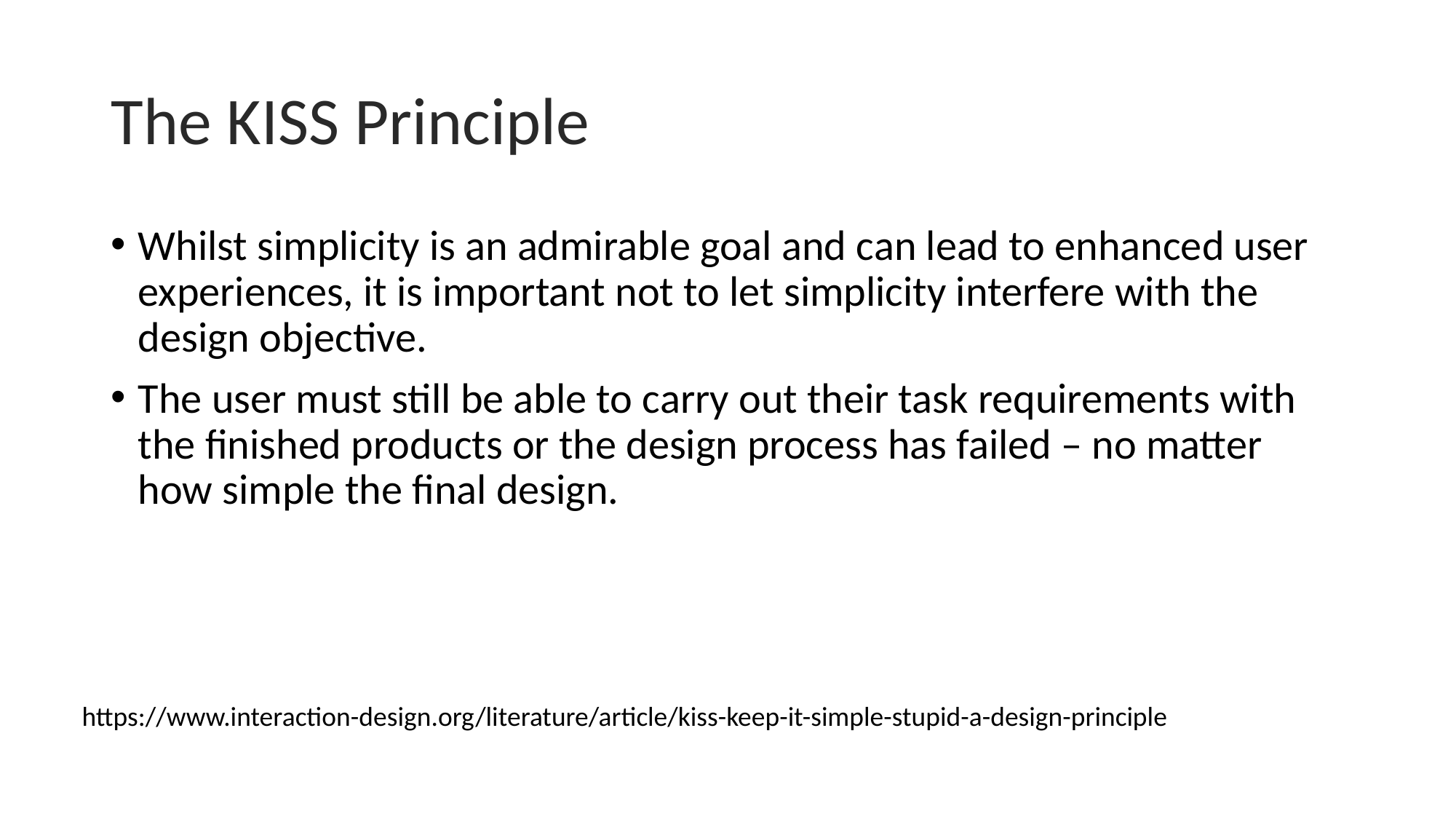

# The KISS Principle
Whilst simplicity is an admirable goal and can lead to enhanced user experiences, it is important not to let simplicity interfere with the design objective.
The user must still be able to carry out their task requirements with the finished products or the design process has failed – no matter how simple the final design.

https://www.interaction-design.org/literature/article/kiss-keep-it-simple-stupid-a-design-principle